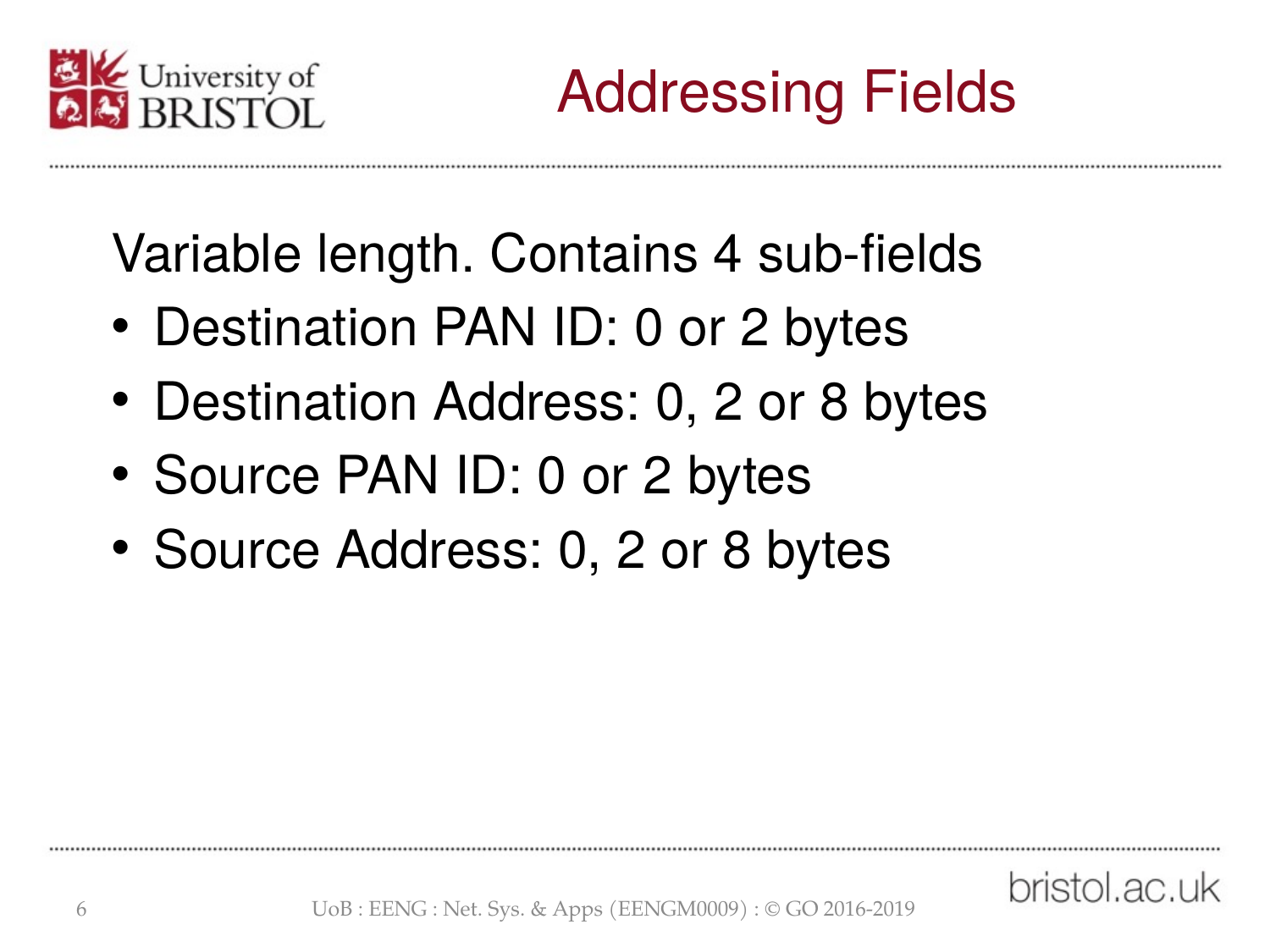

# Addressing Fields
Variable length. Contains 4 sub-fields
Destination PAN ID: 0 or 2 bytes
Destination Address: 0, 2 or 8 bytes
Source PAN ID: 0 or 2 bytes
Source Address: 0, 2 or 8 bytes

6
UoB : EENG : Net. Sys. & Apps (EENGM0009) : © GO 2016-2019